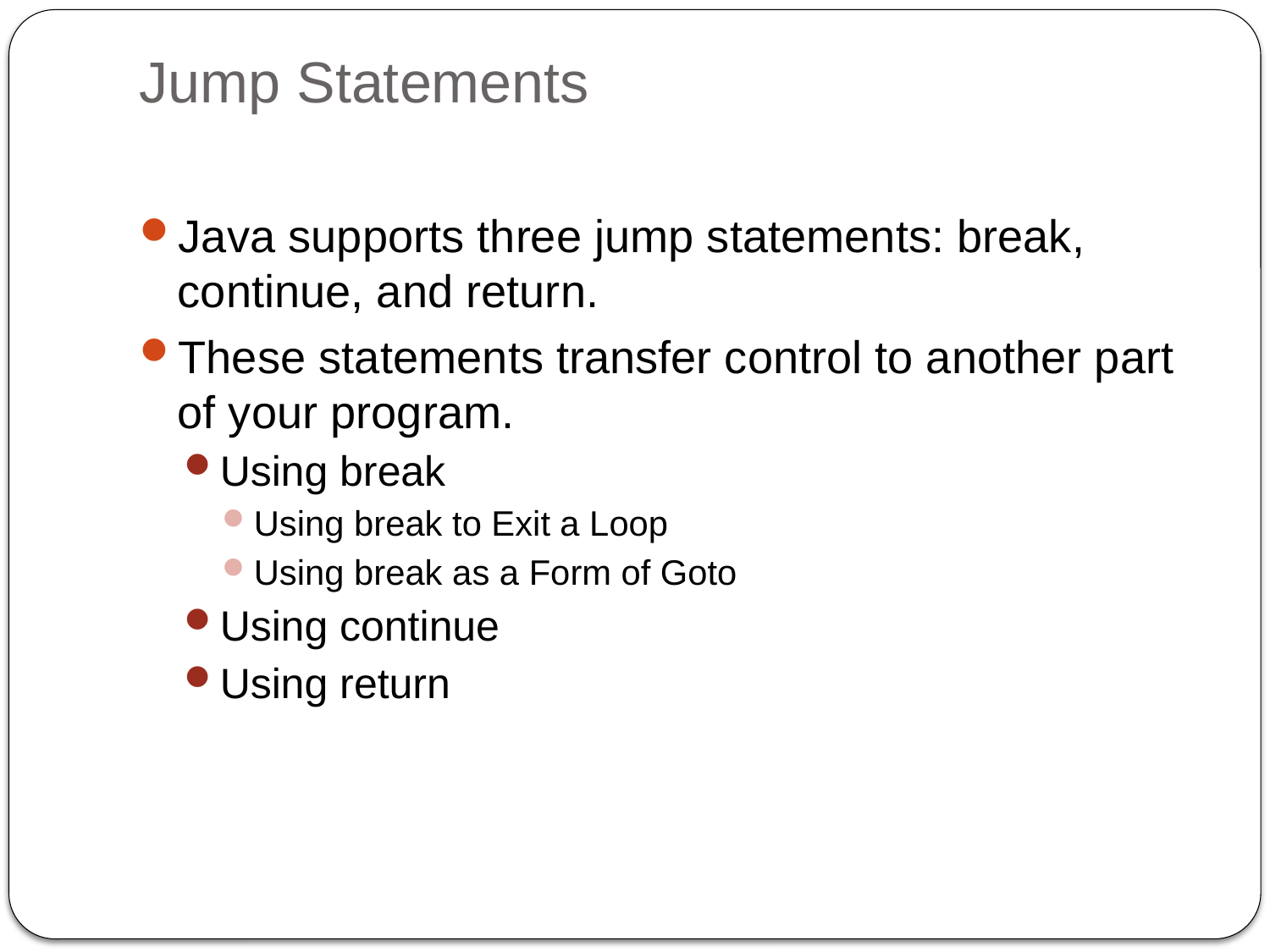

# Jump Statements
Java supports three jump statements: break, continue, and return.
These statements transfer control to another part of your program.
Using break
Using break to Exit a Loop
Using break as a Form of Goto
Using continue
Using return